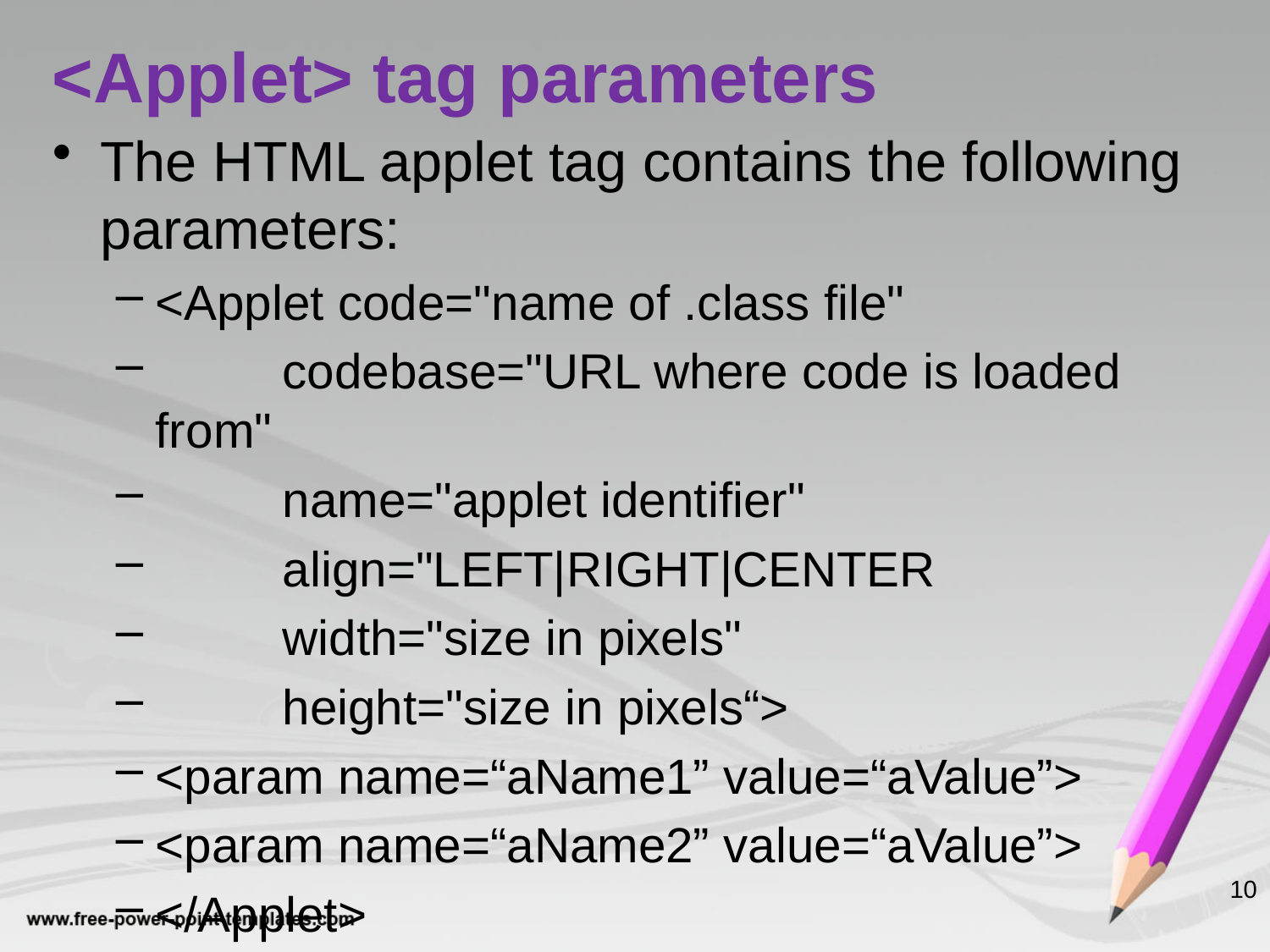

# <Applet> tag parameters
The HTML applet tag contains the following parameters:
<Applet code="name of .class file"
	codebase="URL where code is loaded from"
 	name="applet identifier"
 	align="LEFT|RIGHT|CENTER
 	width="size in pixels"
 	height="size in pixels“>
<param name=“aName1” value=“aValue”>
<param name=“aName2” value=“aValue”>
</Applet>
10